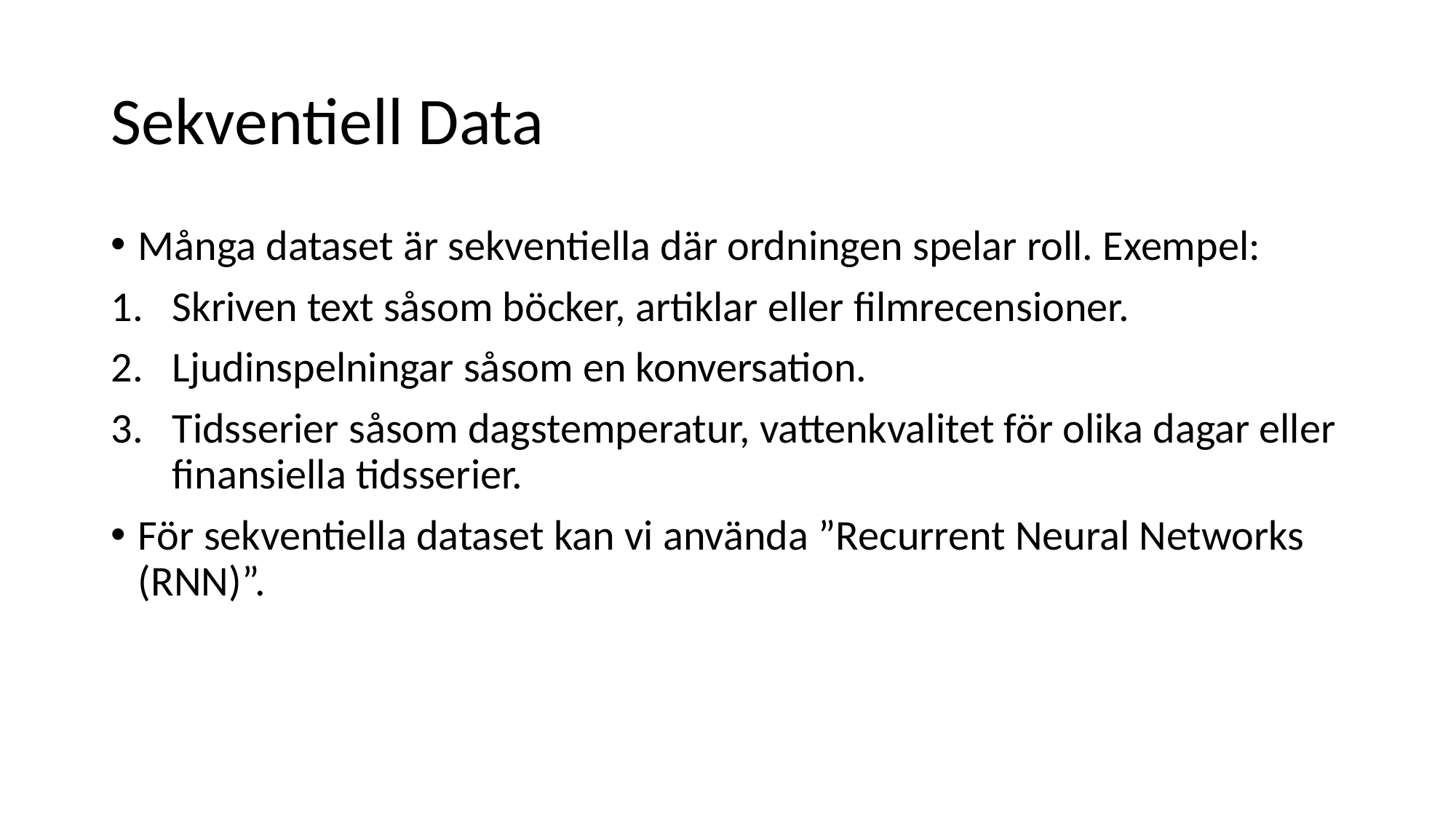

# Sekventiell Data
Många dataset är sekventiella där ordningen spelar roll. Exempel:
Skriven text såsom böcker, artiklar eller filmrecensioner.
Ljudinspelningar såsom en konversation.
Tidsserier såsom dagstemperatur, vattenkvalitet för olika dagar eller finansiella tidsserier.
För sekventiella dataset kan vi använda ”Recurrent Neural Networks (RNN)”.